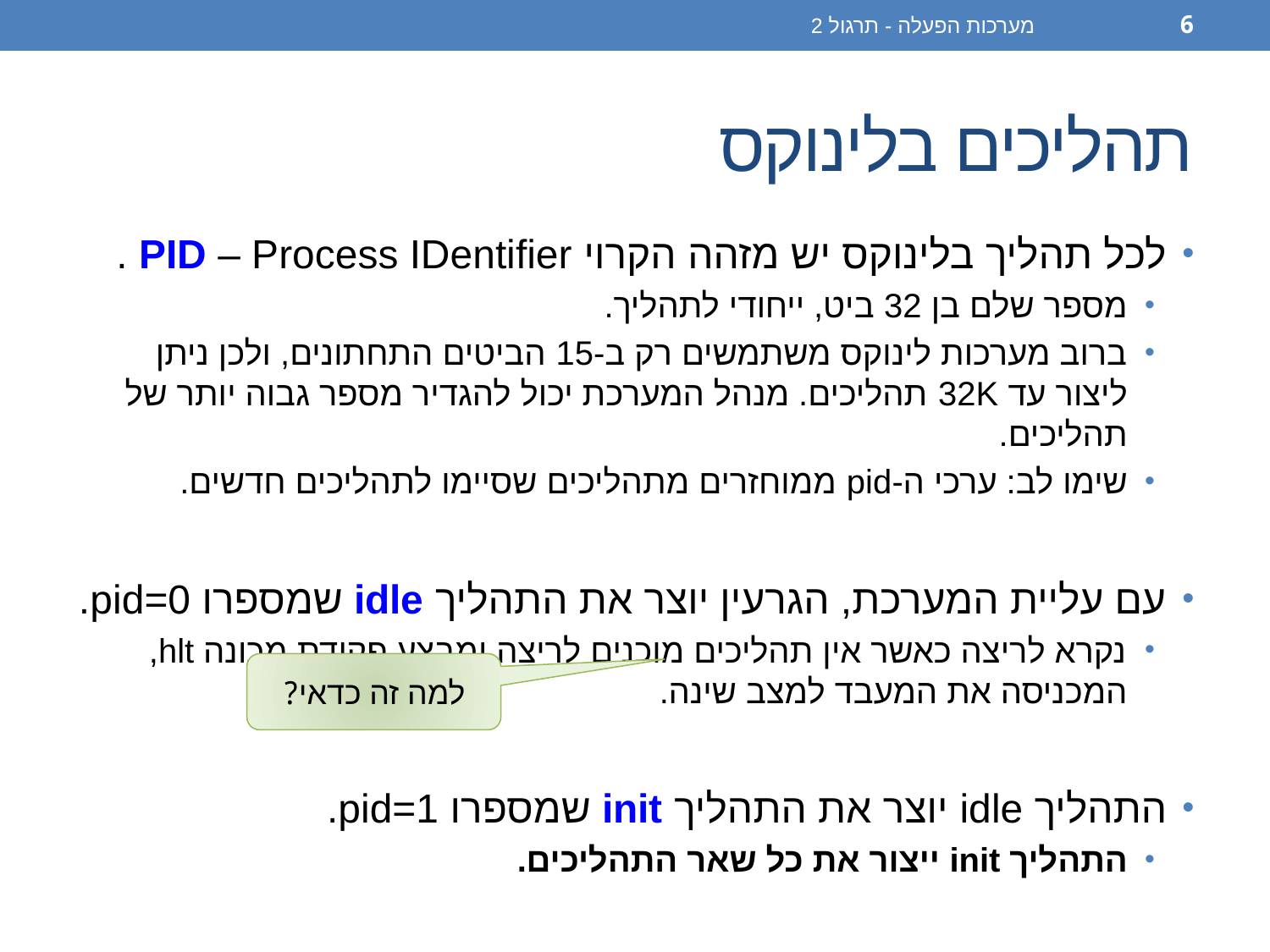

מערכות הפעלה - תרגול 2
6
# תהליכים בלינוקס
לכל תהליך בלינוקס יש מזהה הקרוי PID – Process IDentifier .
מספר שלם בן 32 ביט, ייחודי לתהליך.
ברוב מערכות לינוקס משתמשים רק ב-15 הביטים התחתונים, ולכן ניתן ליצור עד 32K תהליכים. מנהל המערכת יכול להגדיר מספר גבוה יותר של תהליכים.
שימו לב: ערכי ה-pid ממוחזרים מתהליכים שסיימו לתהליכים חדשים.

עם עליית המערכת, הגרעין יוצר את התהליך idle שמספרו pid=0.
נקרא לריצה כאשר אין תהליכים מוכנים לריצה ומבצע פקודת מכונה hlt, המכניסה את המעבד למצב שינה.

התהליך idle יוצר את התהליך init שמספרו pid=1.
התהליך init ייצור את כל שאר התהליכים.
למה זה כדאי?